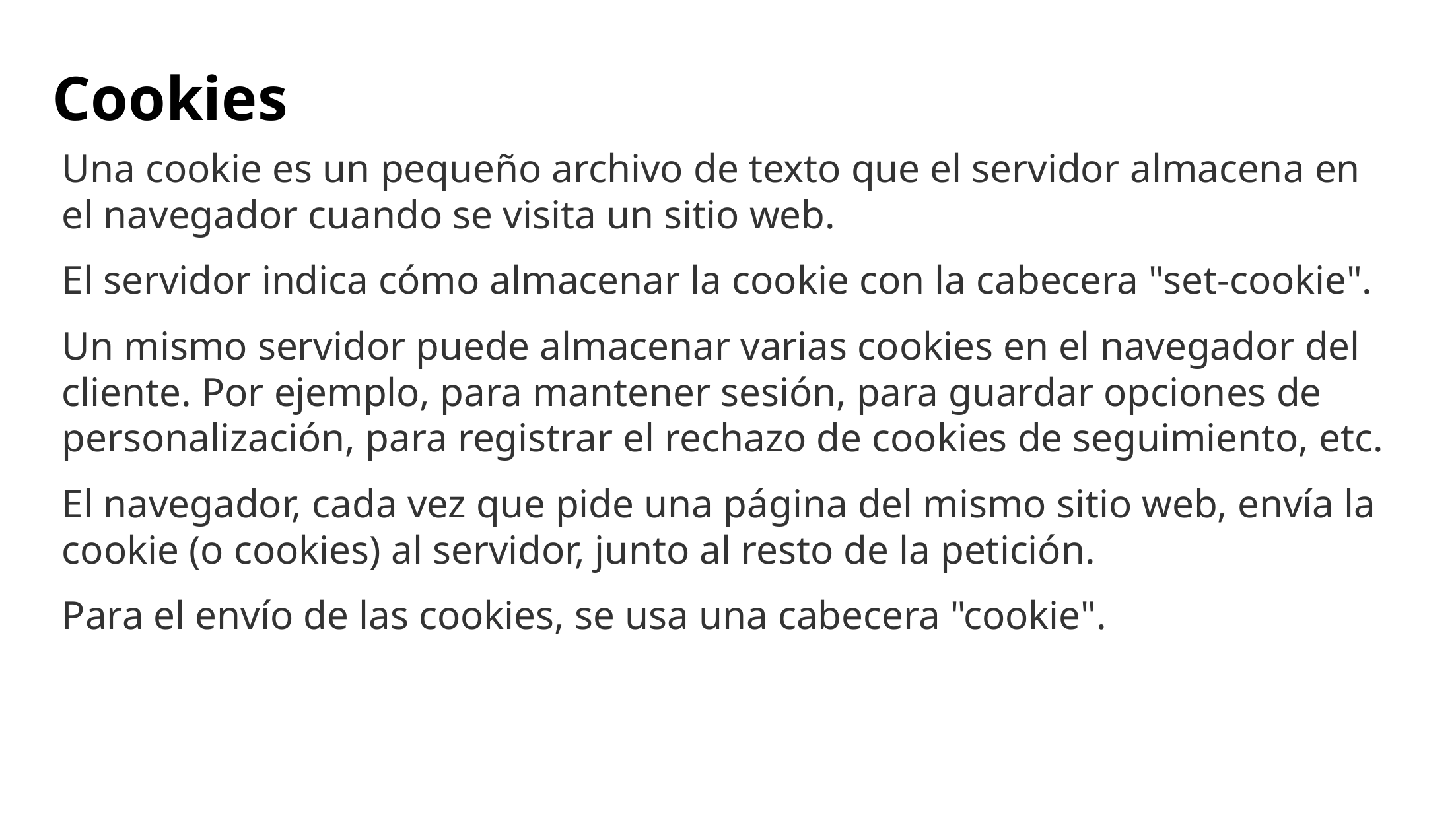

# Cookies
Una cookie es un pequeño archivo de texto que el servidor almacena en el navegador cuando se visita un sitio web.
El servidor indica cómo almacenar la cookie con la cabecera "set-cookie".
Un mismo servidor puede almacenar varias cookies en el navegador del cliente. Por ejemplo, para mantener sesión, para guardar opciones de personalización, para registrar el rechazo de cookies de seguimiento, etc.
El navegador, cada vez que pide una página del mismo sitio web, envía la cookie (o cookies) al servidor, junto al resto de la petición.
Para el envío de las cookies, se usa una cabecera "cookie".